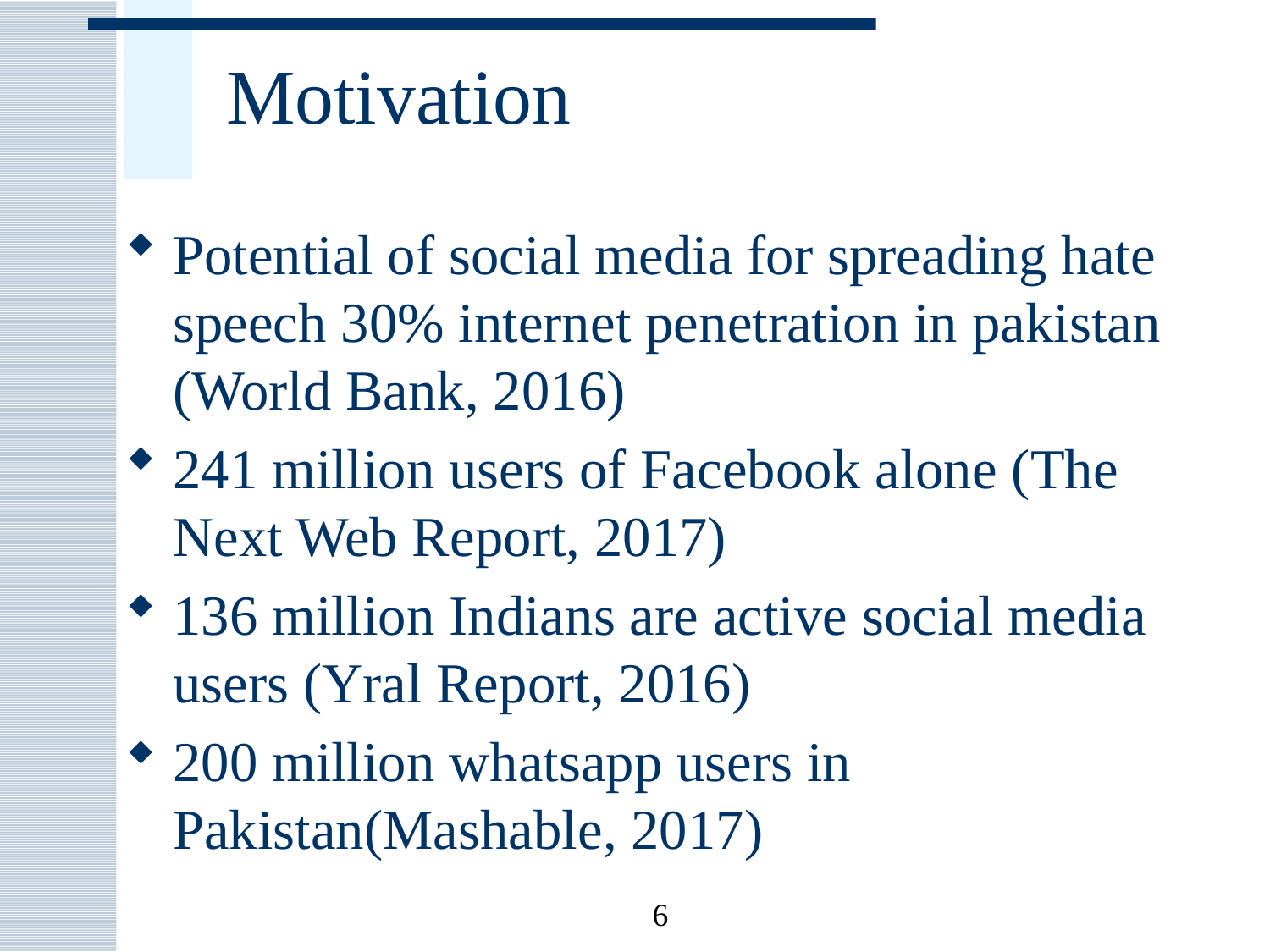

# Motivation
Potential of social media for spreading hate speech 30% internet penetration in pakistan (World Bank, 2016)
241 million users of Facebook alone (The Next Web Report, 2017)
136 million Indians are active social media users (Yral Report, 2016)
200 million whatsapp users in Pakistan(Mashable, 2017)
6